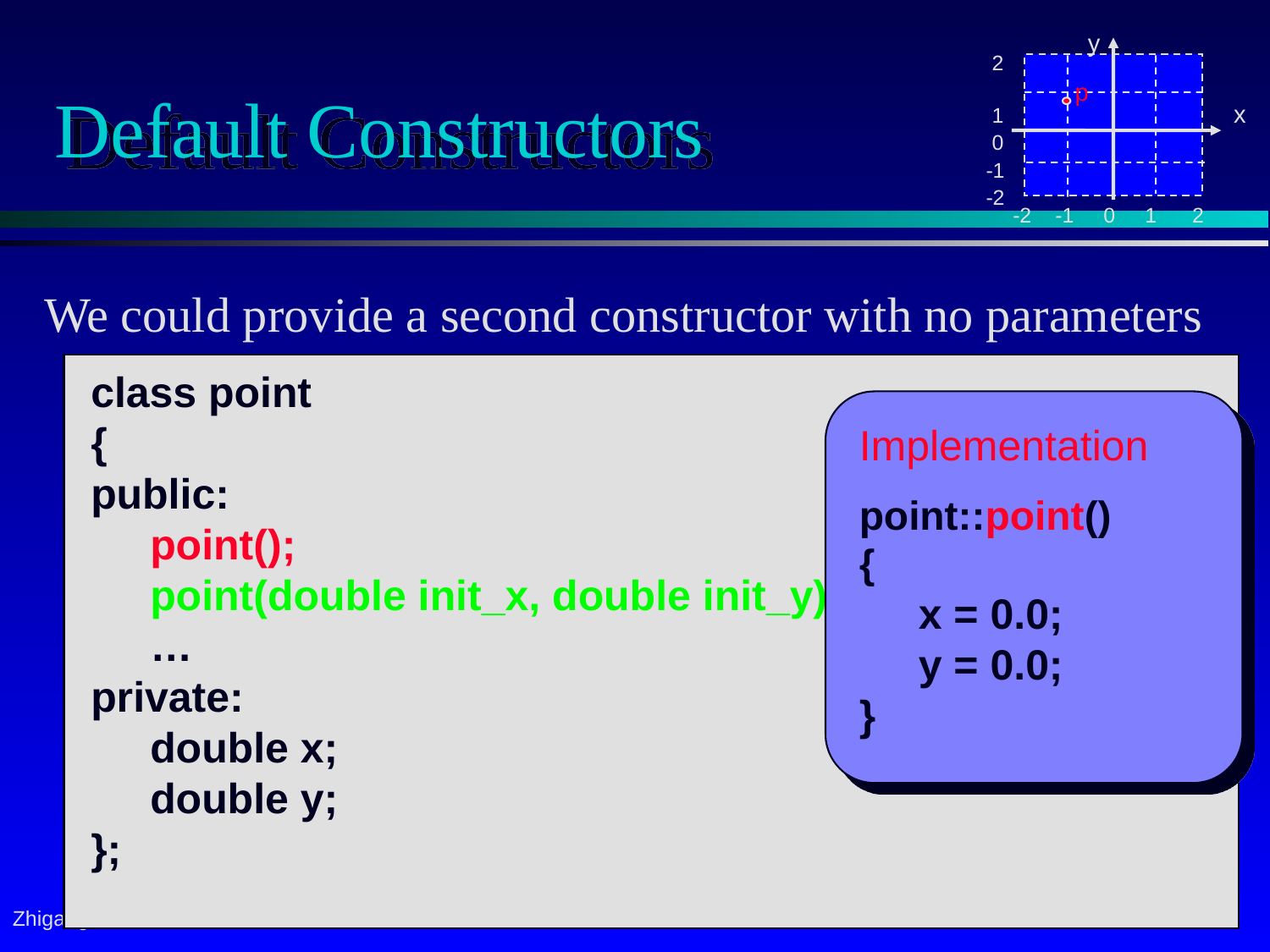

y

 2
 1
 0
-1
-2

 -2    -1     0     1      2
p
x

# Default Constructors
We could provide a second constructor with no parameters

class point
{
public:
     point();
     point(double init_x, double init_y);
     …
private:
     double x;
     double y;
};

Implementation
point::point()
{
     x = 0.0;
     y = 0.0;
}